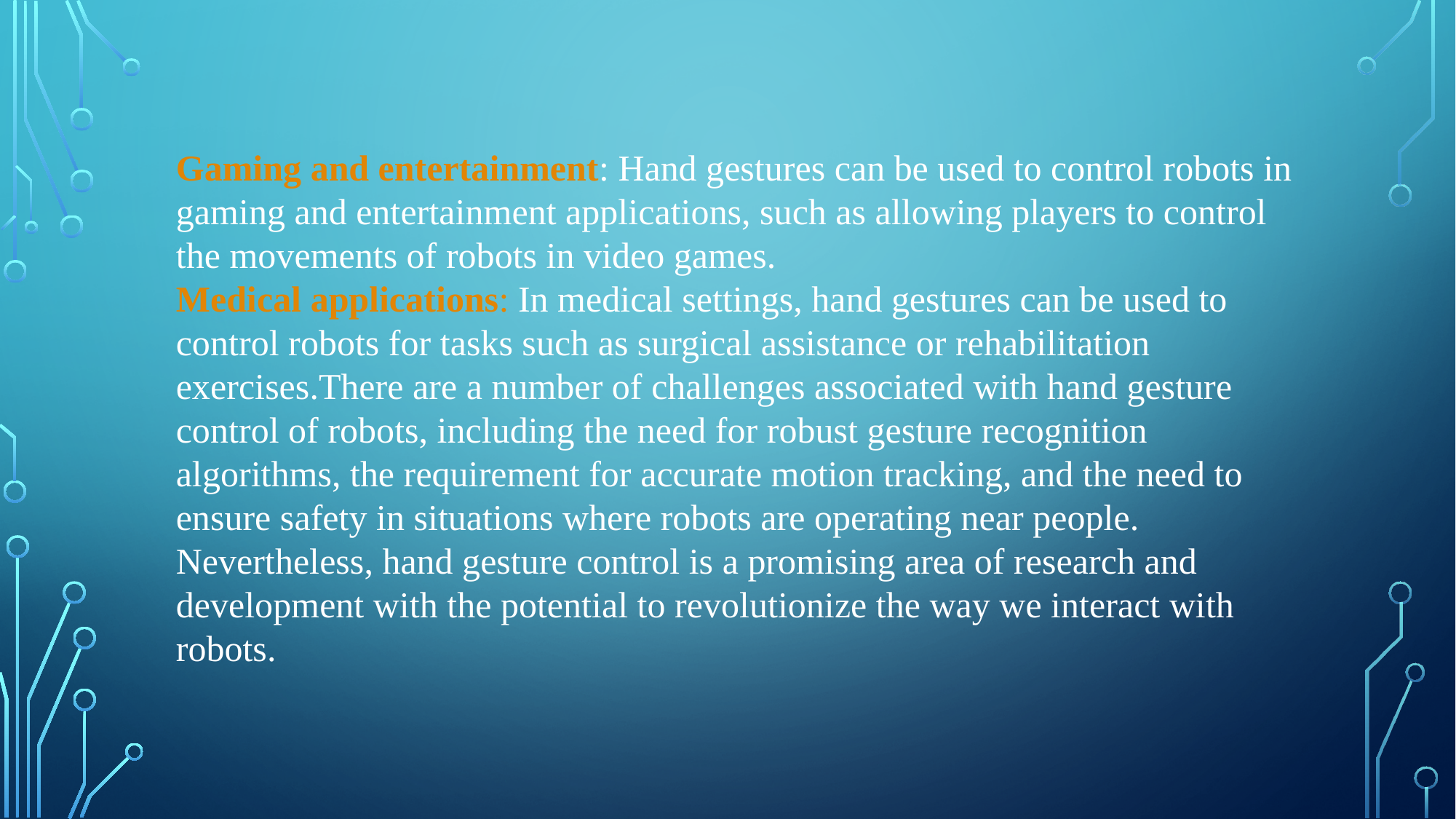

Gaming and entertainment: Hand gestures can be used to control robots in gaming and entertainment applications, such as allowing players to control the movements of robots in video games.
Medical applications: In medical settings, hand gestures can be used to control robots for tasks such as surgical assistance or rehabilitation exercises.There are a number of challenges associated with hand gesture control of robots, including the need for robust gesture recognition algorithms, the requirement for accurate motion tracking, and the need to ensure safety in situations where robots are operating near people.
Nevertheless, hand gesture control is a promising area of research and development with the potential to revolutionize the way we interact with robots.